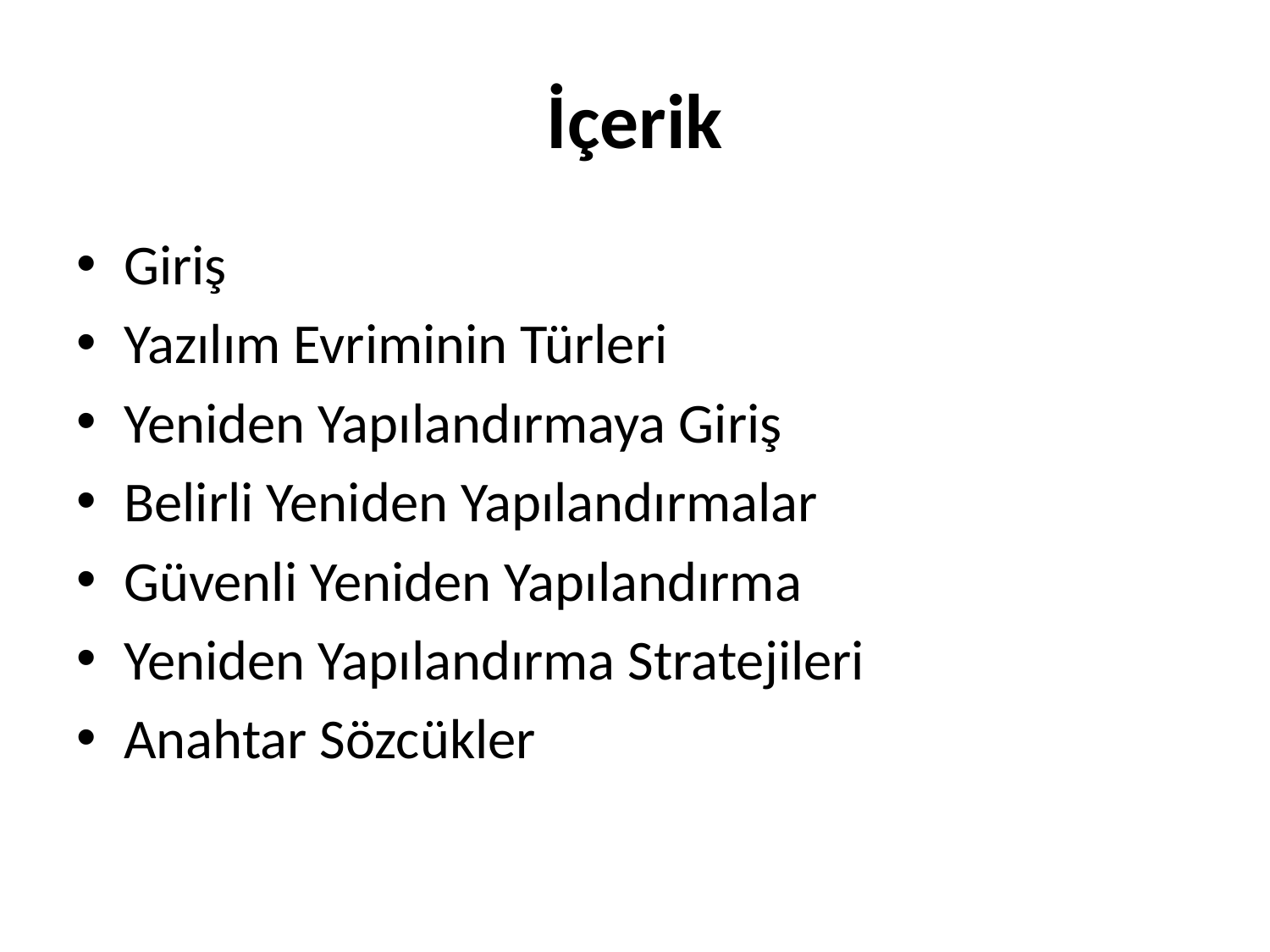

# İçerik
Giriş
Yazılım Evriminin Türleri
Yeniden Yapılandırmaya Giriş
Belirli Yeniden Yapılandırmalar
Güvenli Yeniden Yapılandırma
Yeniden Yapılandırma Stratejileri
Anahtar Sözcükler